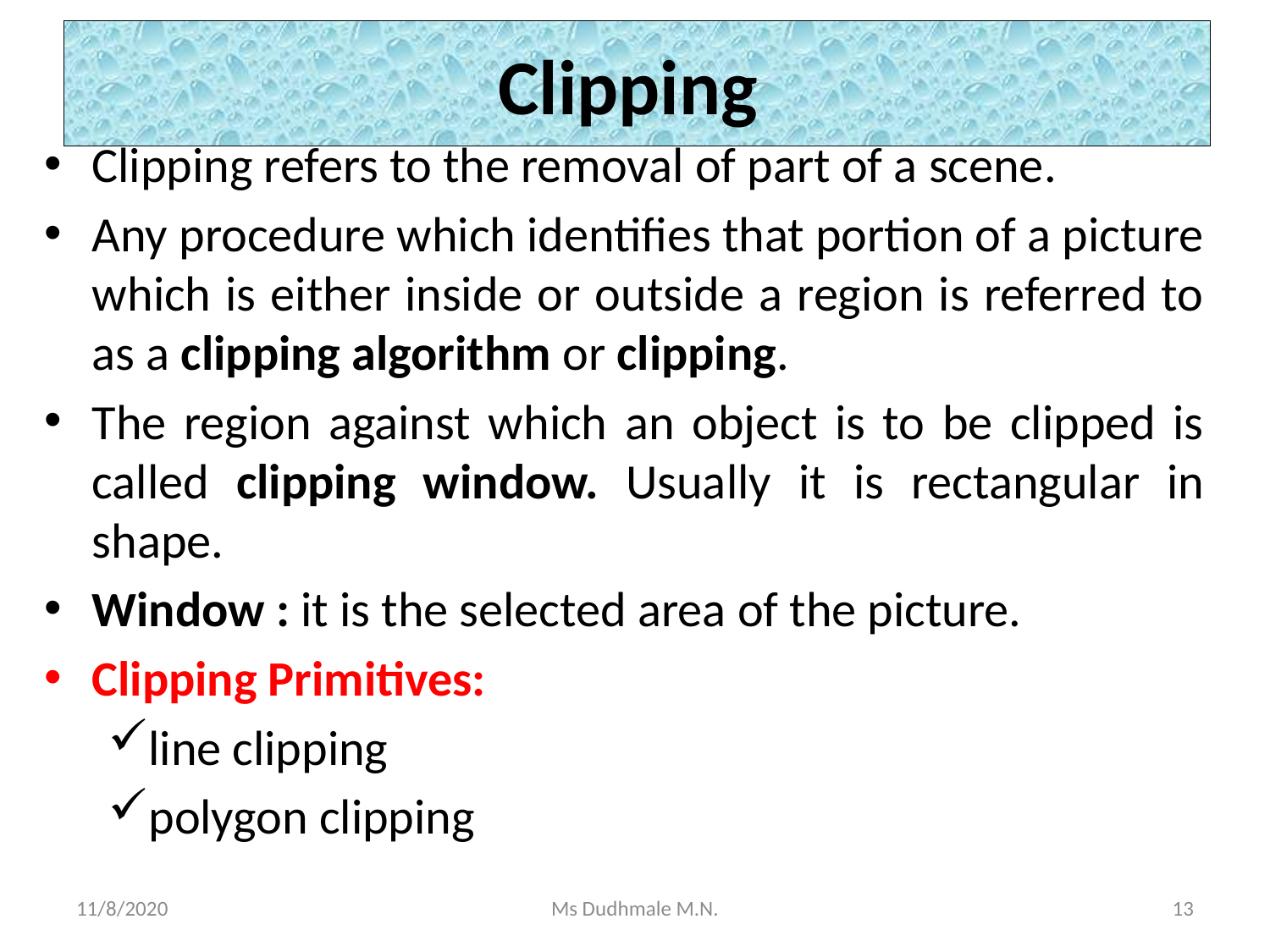

# Clipping
Clipping refers to the removal of part of a scene.
Any procedure which identifies that portion of a picture which is either inside or outside a region is referred to as a clipping algorithm or clipping.
The region against which an object is to be clipped is called clipping window. Usually it is rectangular in shape.
Window : it is the selected area of the picture.
Clipping Primitives:
line clipping
polygon clipping

11/8/2020
Ms Dudhmale M.N.
13